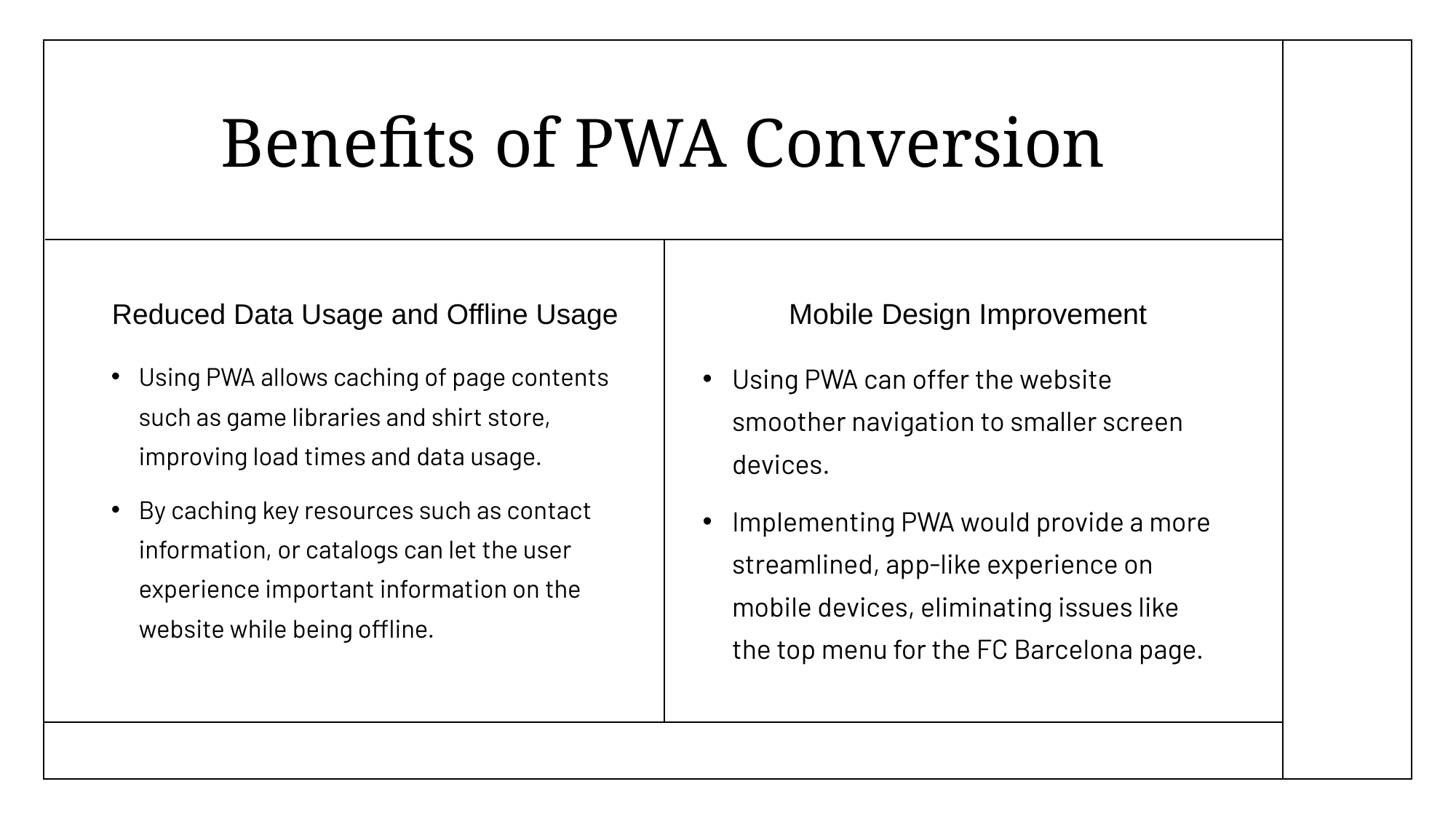

# Benefits of PWA Conversion
Reduced Data Usage and Offline Usage
	Mobile Design Improvement
Using PWA allows caching of page contents such as game libraries and shirt store, improving load times and data usage.
By caching key resources such as contact information, or catalogs can let the user experience important information on the website while being offline.

Using PWA can offer the website smoother navigation to smaller screen devices.
Implementing PWA would provide a more streamlined, app-like experience on mobile devices, eliminating issues like the top menu for the FC Barcelona page.